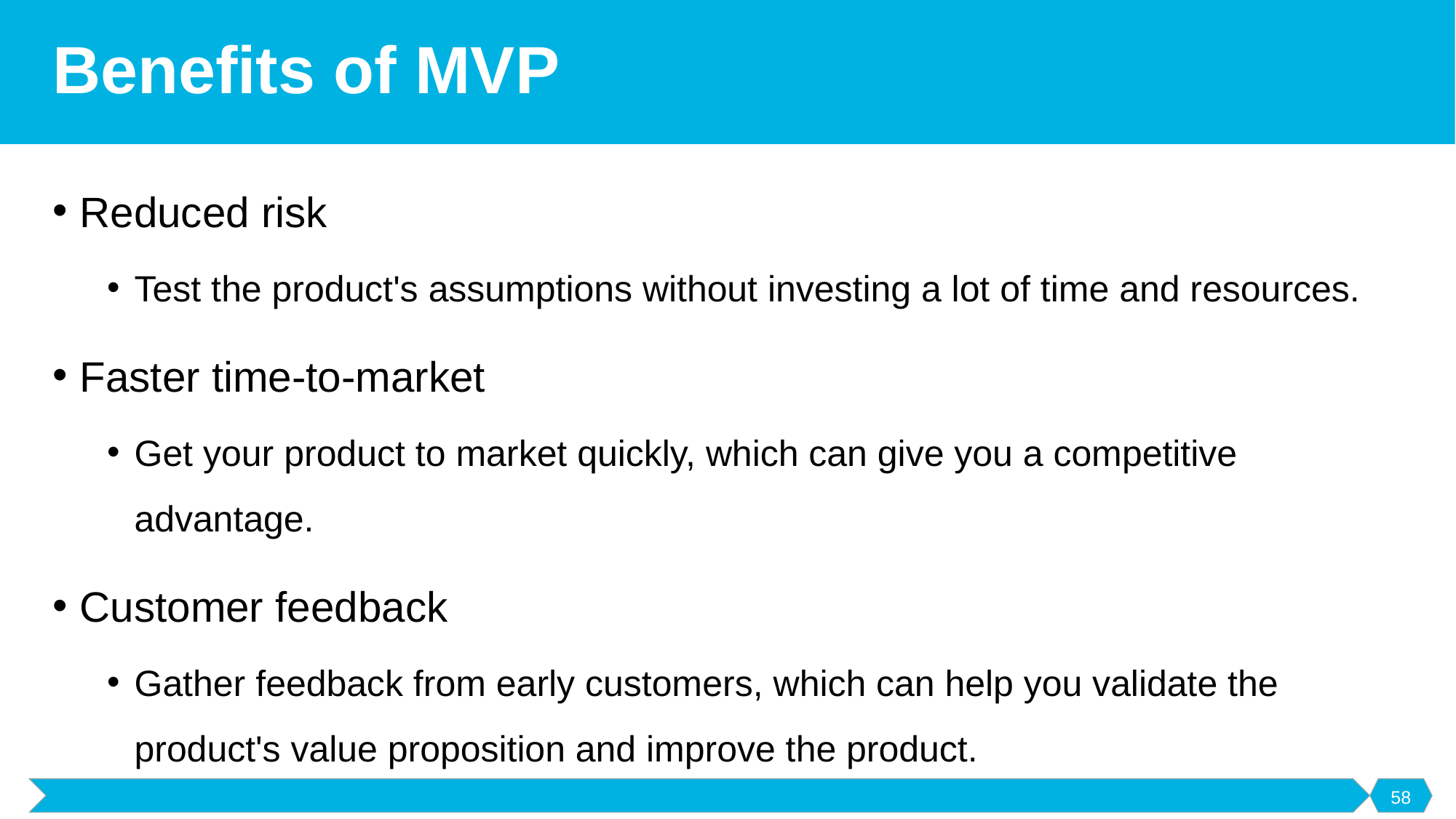

# Benefits of MVP
Reduced risk
Test the product's assumptions without investing a lot of time and resources.
Faster time-to-market
Get your product to market quickly, which can give you a competitive advantage.
Customer feedback
Gather feedback from early customers, which can help you validate the product's value proposition and improve the product.
58